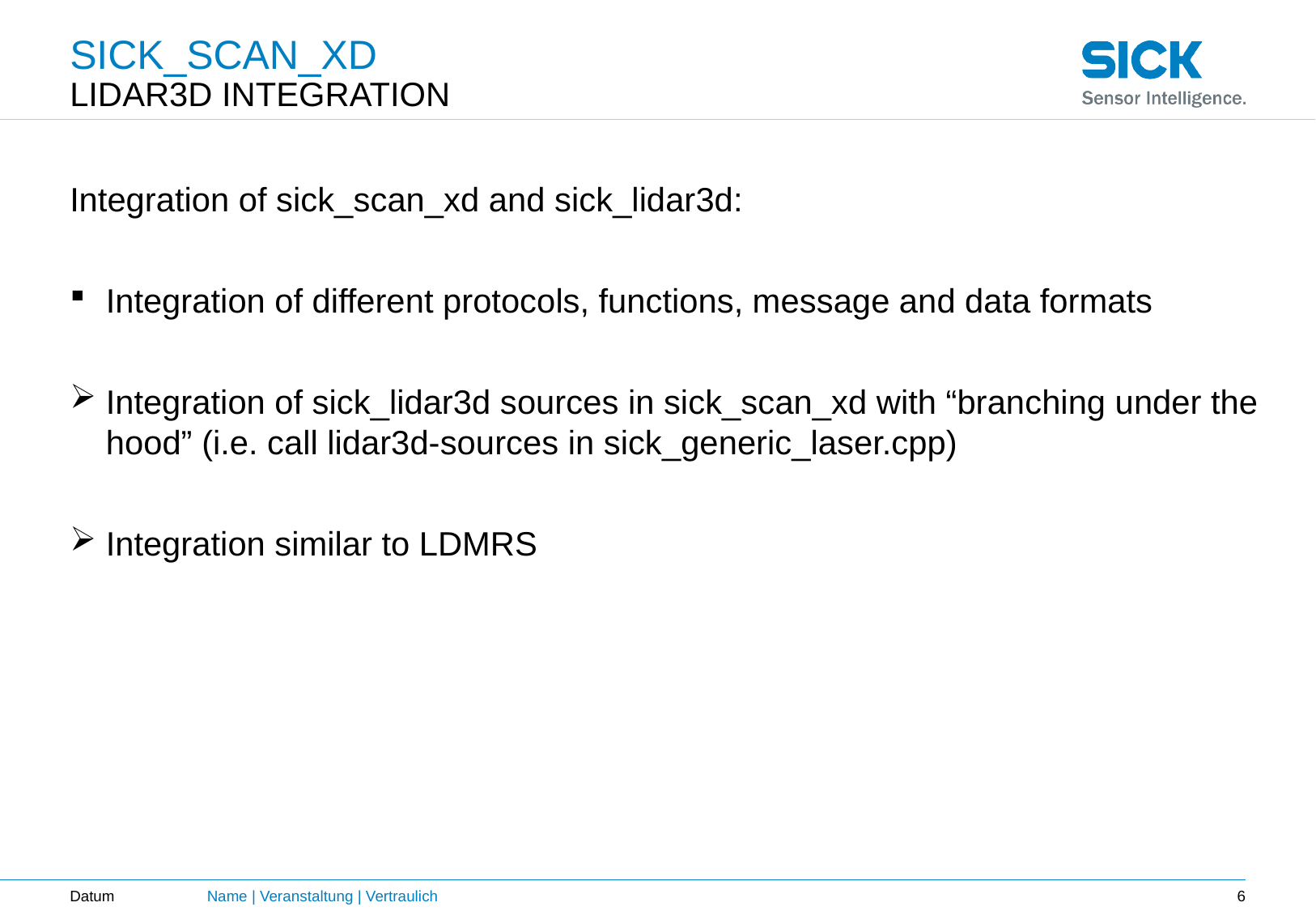

# Sick_scan_xD
Lidar3d integration
Integration of sick_scan_xd and sick_lidar3d:

Integration of different protocols, functions, message and data formats

Integration of sick_lidar3d sources in sick_scan_xd with “branching under the hood” (i.e. call lidar3d-sources in sick_generic_laser.cpp)

Integration similar to LDMRS
Datum
Name | Veranstaltung | Vertraulich
6